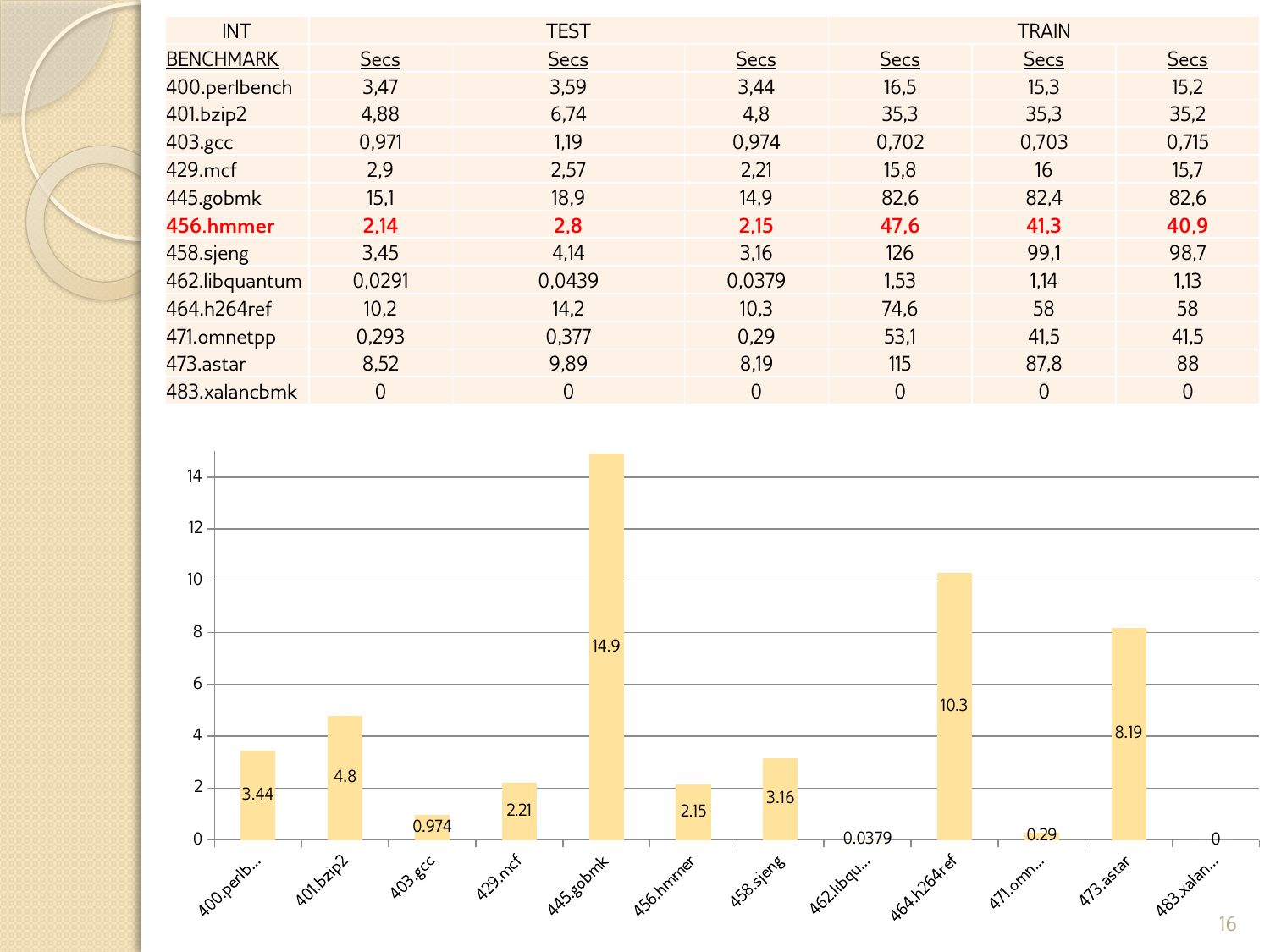

| INT | TEST |  |  | TRAIN |  |  |
| --- | --- | --- | --- | --- | --- | --- |
| BENCHMARK | Secs | Secs | Secs | Secs | Secs | Secs |
| 400.perlbench | 3,47 | 3,59 | 3,44 | 16,5 | 15,3 | 15,2 |
| 401.bzip2 | 4,88 | 6,74 | 4,8 | 35,3 | 35,3 | 35,2 |
| 403.gcc | 0,971 | 1,19 | 0,974 | 0,702 | 0,703 | 0,715 |
| 429.mcf | 2,9 | 2,57 | 2,21 | 15,8 | 16 | 15,7 |
| 445.gobmk | 15,1 | 18,9 | 14,9 | 82,6 | 82,4 | 82,6 |
| 456.hmmer | 2,14 | 2,8 | 2,15 | 47,6 | 41,3 | 40,9 |
| 458.sjeng | 3,45 | 4,14 | 3,16 | 126 | 99,1 | 98,7 |
| 462.libquantum | 0,0291 | 0,0439 | 0,0379 | 1,53 | 1,14 | 1,13 |
| 464.h264ref | 10,2 | 14,2 | 10,3 | 74,6 | 58 | 58 |
| 471.omnetpp | 0,293 | 0,377 | 0,29 | 53,1 | 41,5 | 41,5 |
| 473.astar | 8,52 | 9,89 | 8,19 | 115 | 87,8 | 88 |
| 483.xalancbmk | 0 | 0 | 0 | 0 | 0 | 0 |

### Chart

| Category | 482.sphinx3 1,8 1,45 |
|---|---|
| 400.perlbench | 3.44 |
| 401.bzip2 | 4.8 |
| 403.gcc | 0.974 |
| 429.mcf | 2.21 |
| 445.gobmk | 14.9 |
| 456.hmmer | 2.15 |
| 458.sjeng | 3.16 |
| 462.libquantum | 0.0379 |
| 464.h264ref | 10.3 |
| 471.omnetpp | 0.29 |
| 473.astar | 8.19 |
| 483.xalancbmk | 0.0 |
16